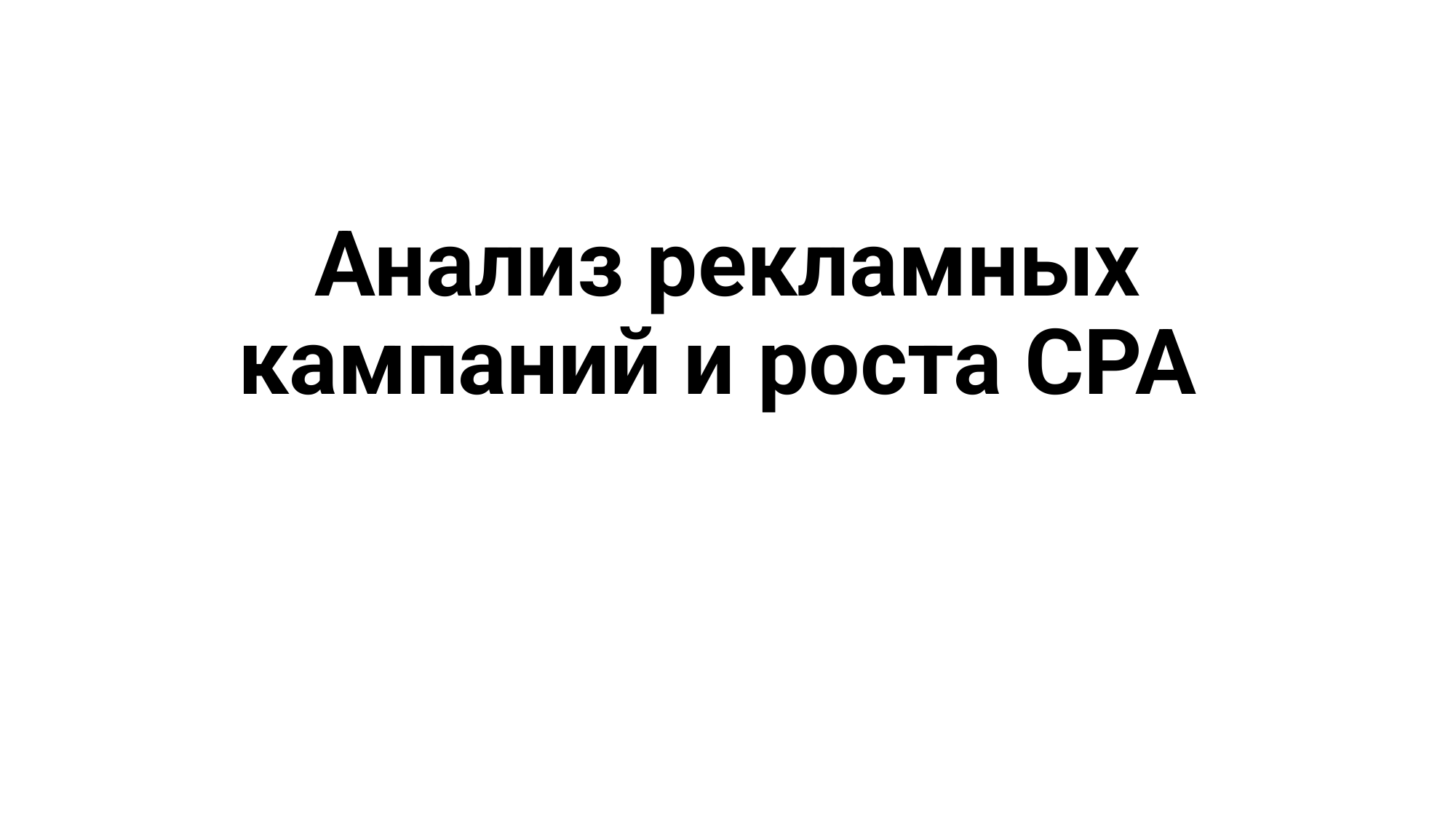

# Анализ рекламных кампаний и роста CPA